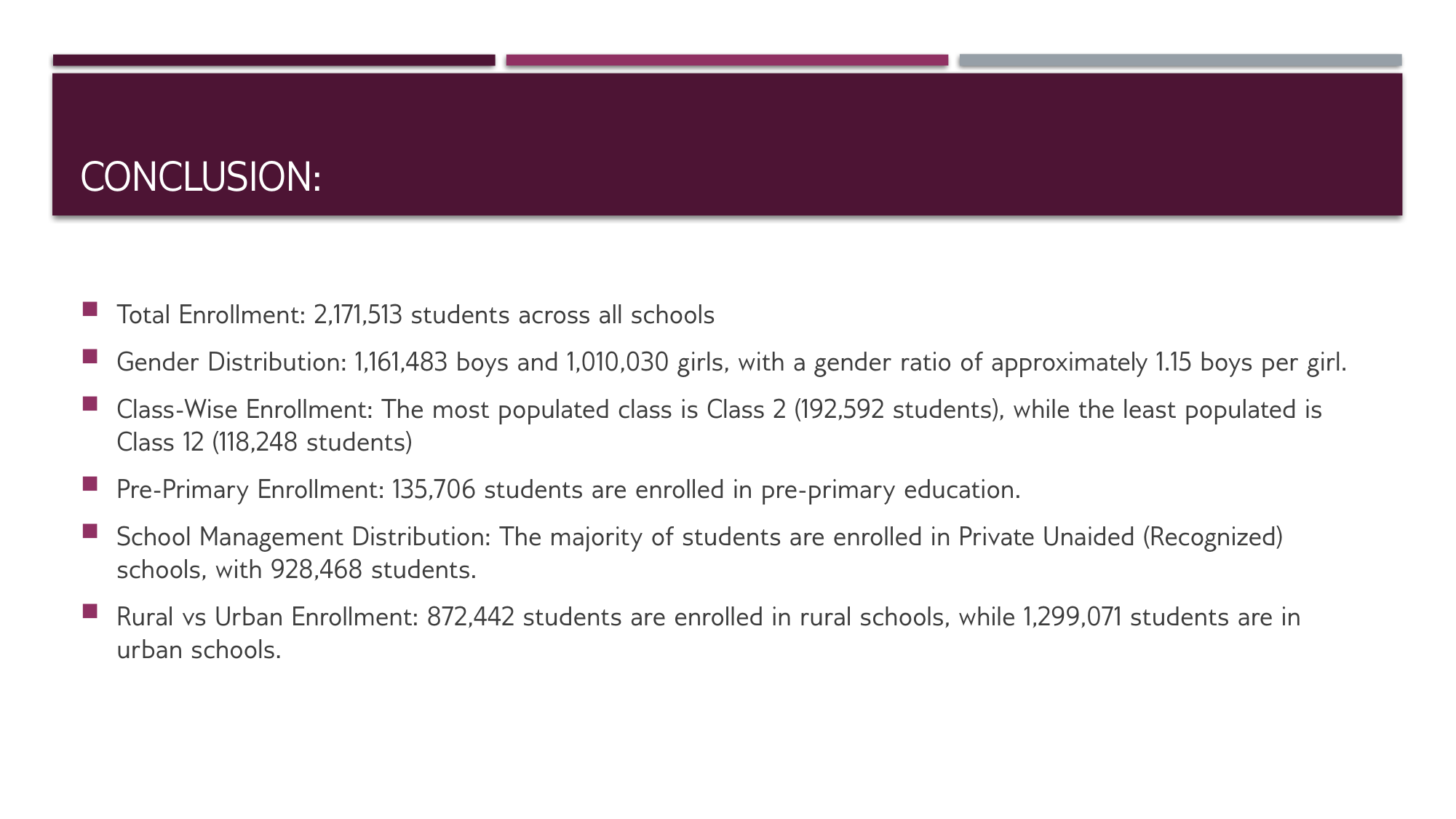

# CONCLUSION:
Total Enrollment: 2,171,513 students across all schools
Gender Distribution: 1,161,483 boys and 1,010,030 girls, with a gender ratio of approximately 1.15 boys per girl.
Class-Wise Enrollment: The most populated class is Class 2 (192,592 students), while the least populated is Class 12 (118,248 students)
Pre-Primary Enrollment: 135,706 students are enrolled in pre-primary education.
School Management Distribution: The majority of students are enrolled in Private Unaided (Recognized) schools, with 928,468 students.
Rural vs Urban Enrollment: 872,442 students are enrolled in rural schools, while 1,299,071 students are in urban schools.